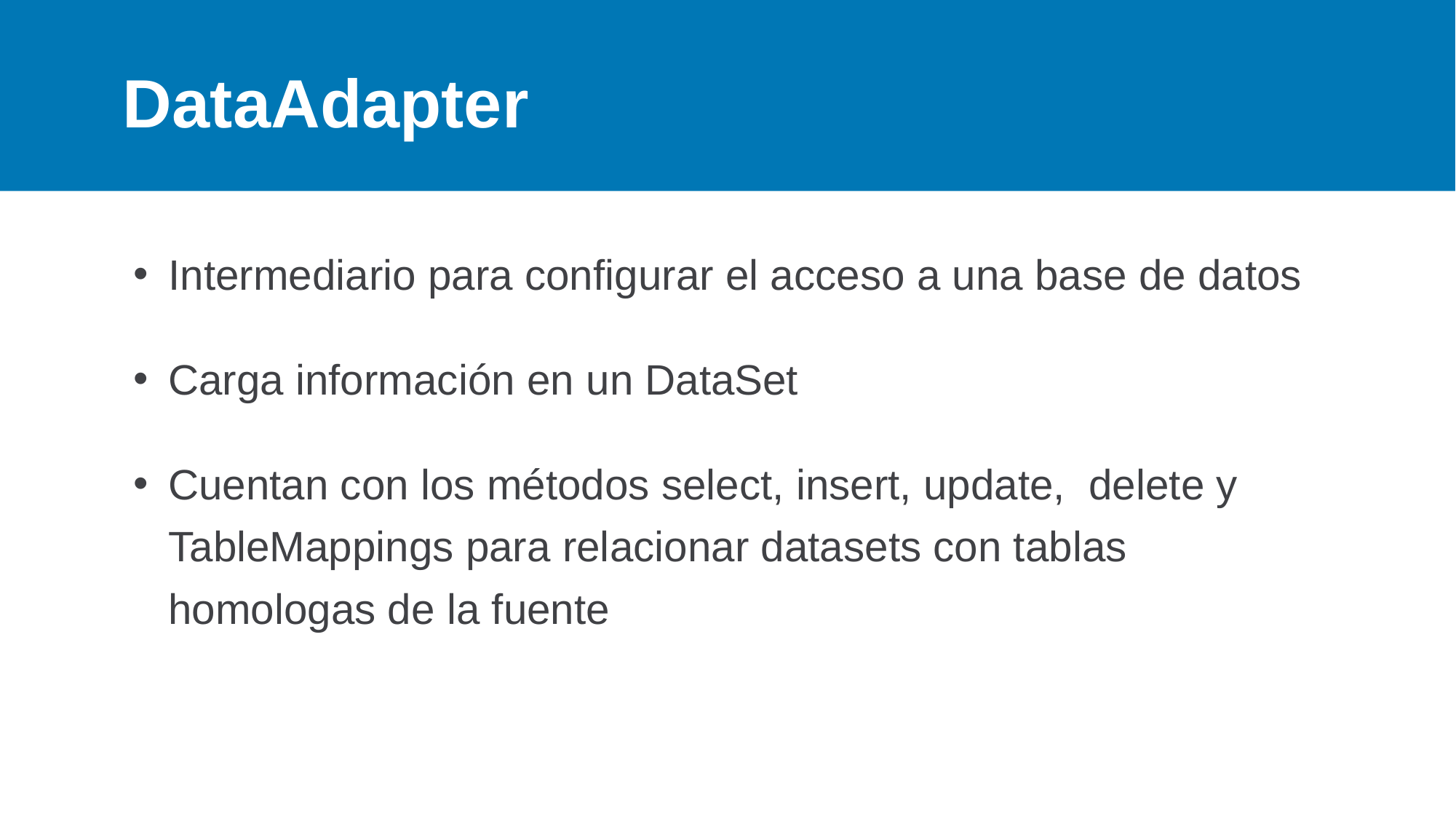

# DataAdapter
Intermediario para configurar el acceso a una base de datos
Carga información en un DataSet
Cuentan con los métodos select, insert, update,  delete y TableMappings para relacionar datasets con tablas homologas de la fuente